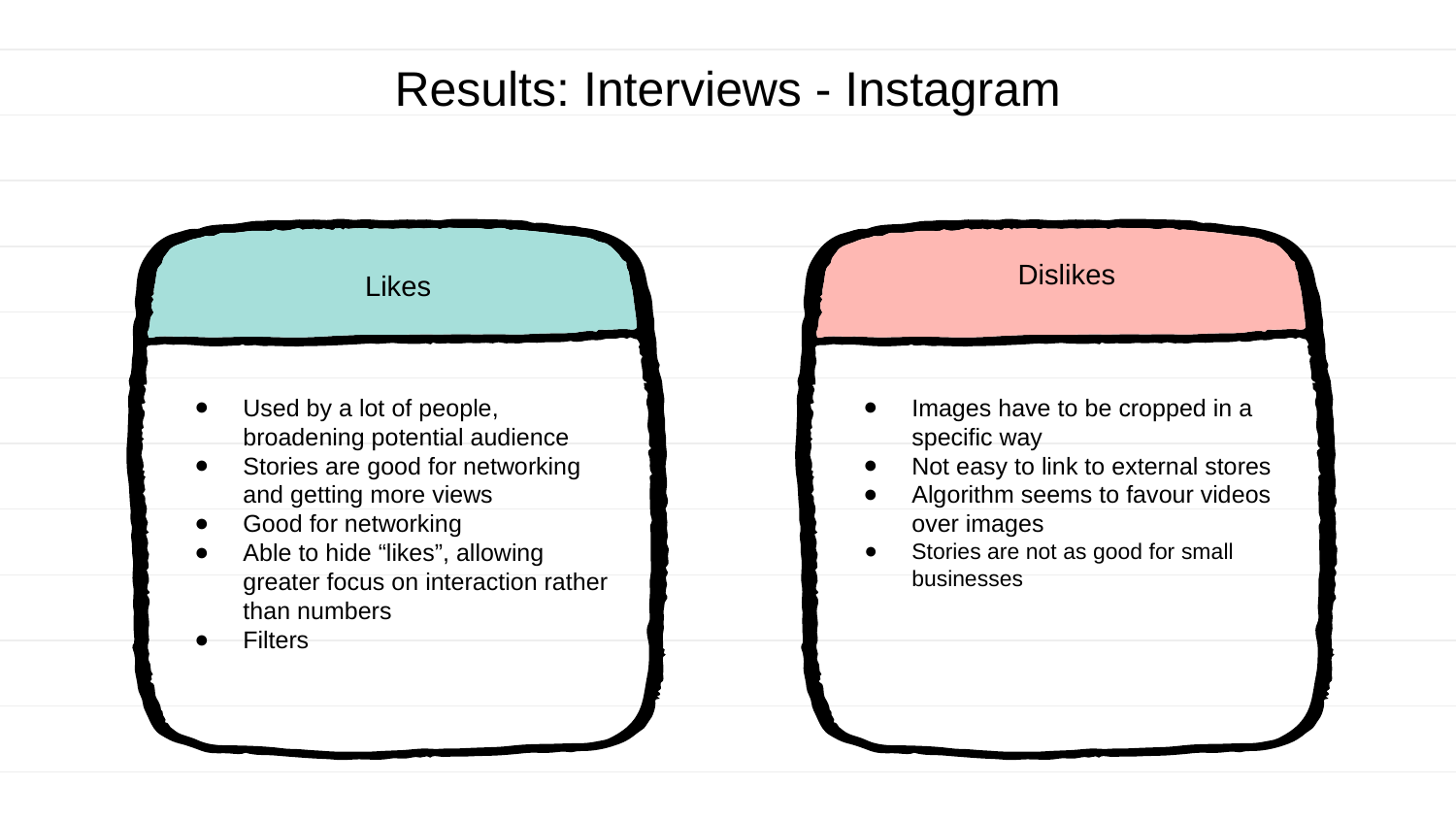

Results: Interviews - Instagram
Dislikes
# Likes

Used by a lot of people, broadening potential audience
Stories are good for networking and getting more views
Good for networking
Able to hide “likes”, allowing greater focus on interaction rather than numbers
Filters
Images have to be cropped in a specific way
Not easy to link to external stores
Algorithm seems to favour videos over images
Stories are not as good for small businesses